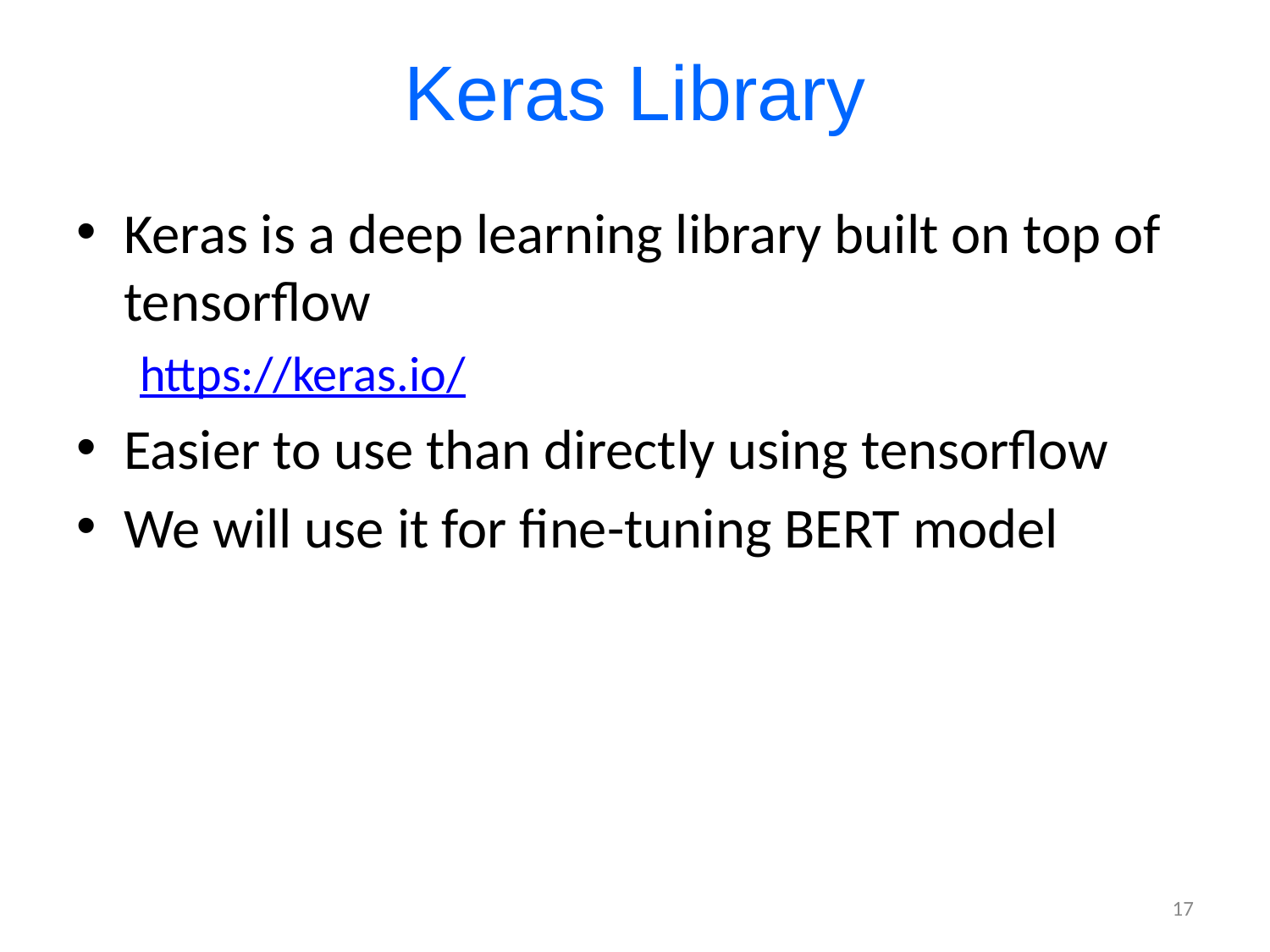

# Keras Library
Keras is a deep learning library built on top of  tensorflow
https://keras.io/
Easier to use than directly using tensorflow
We will use it for fine-tuning BERT model

17